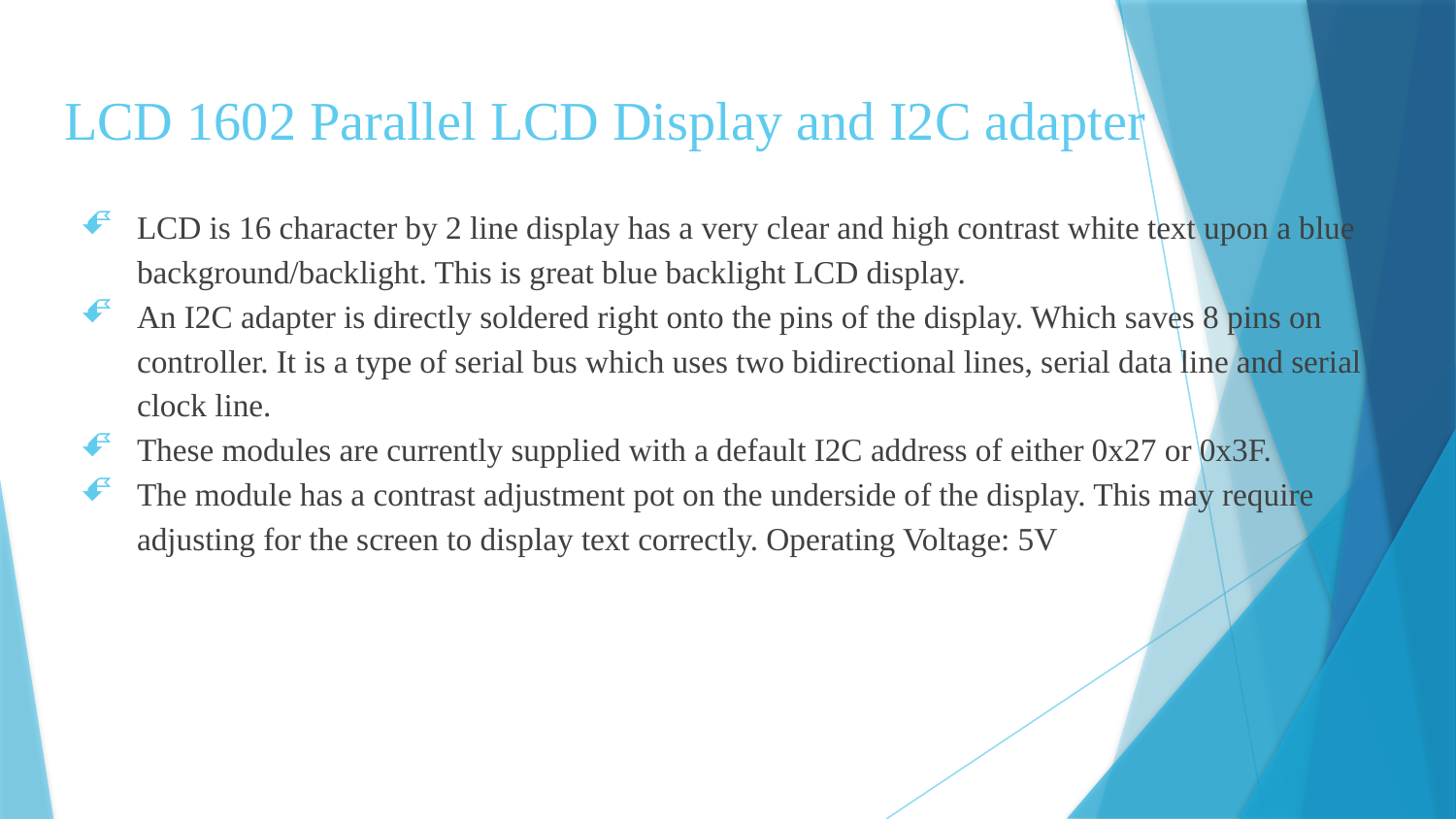

# LCD 1602 Parallel LCD Display and I2C adapter
LCD is 16 character by 2 line display has a very clear and high contrast white text upon a blue background/backlight. This is great blue backlight LCD display.
An I2C adapter is directly soldered right onto the pins of the display. Which saves 8 pins on controller. It is a type of serial bus which uses two bidirectional lines, serial data line and serial clock line.
These modules are currently supplied with a default I2C address of either 0x27 or 0x3F.
The module has a contrast adjustment pot on the underside of the display. This may require adjusting for the screen to display text correctly. Operating Voltage: 5V